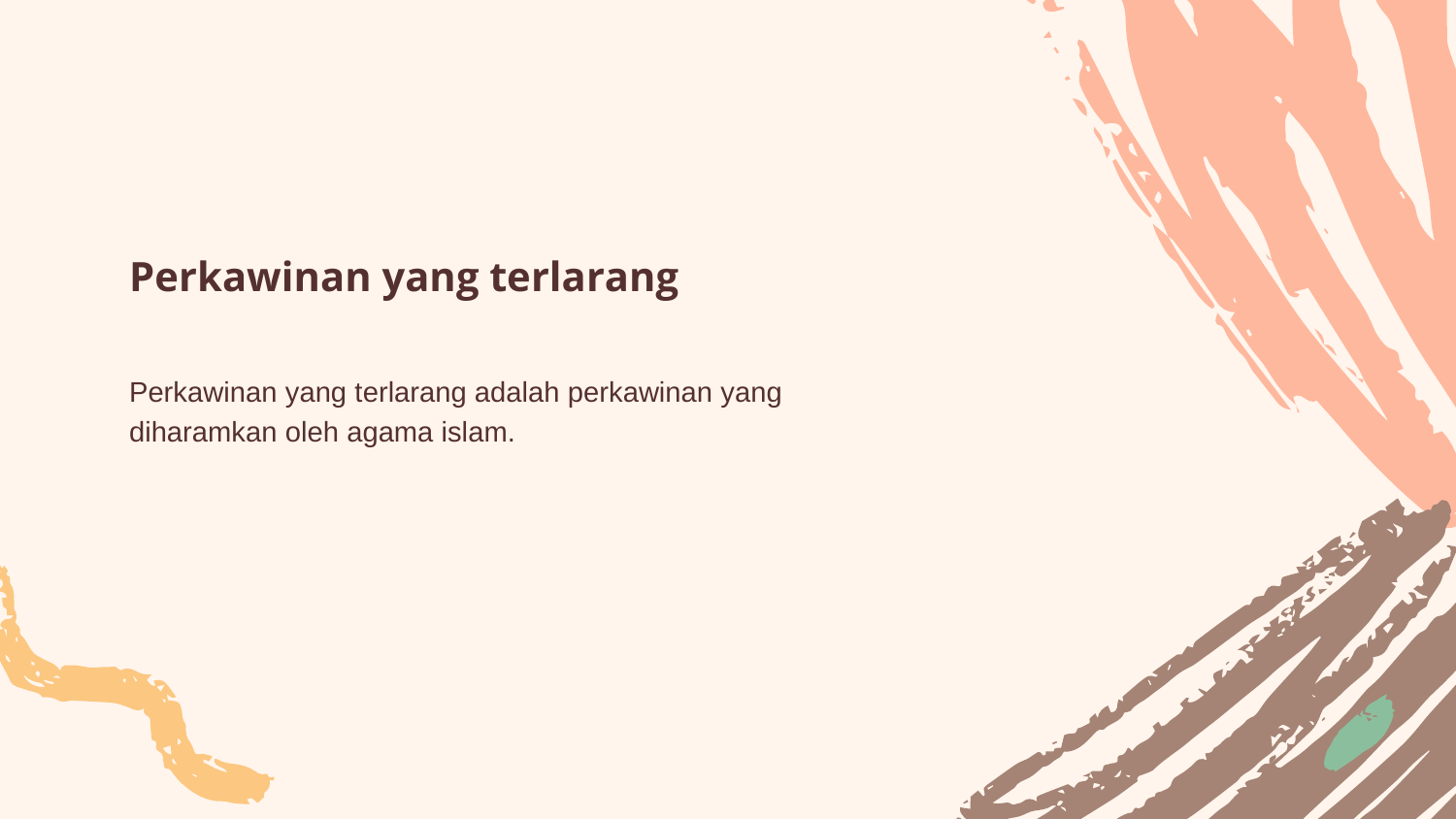

# Perkawinan yang terlarang
Perkawinan yang terlarang adalah perkawinan yang diharamkan oleh agama islam.